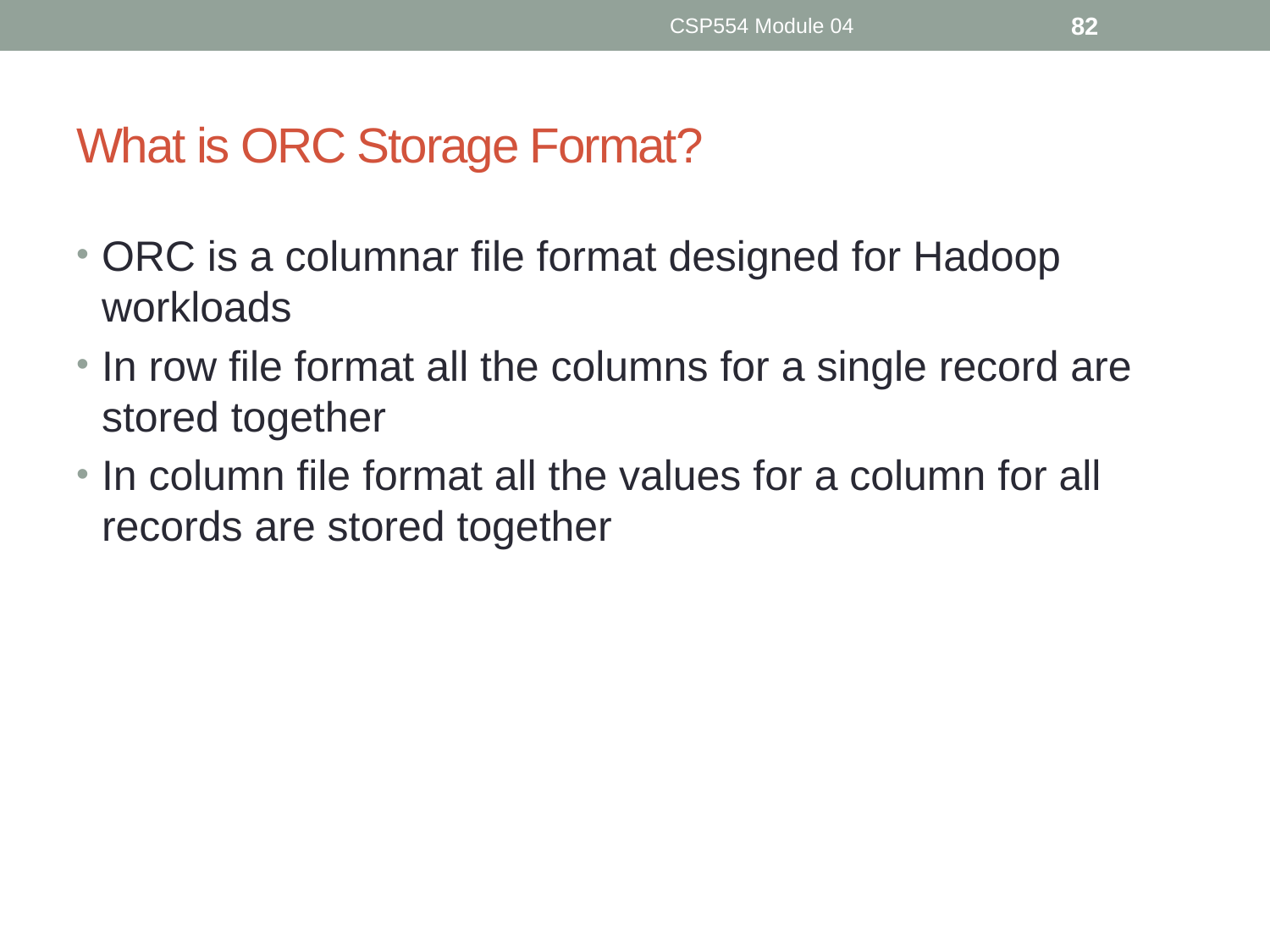

CSP554 Module 04
82
# What is ORC Storage Format?
ORC is a columnar file format designed for Hadoop workloads
In row file format all the columns for a single record are stored together
In column file format all the values for a column for all records are stored together